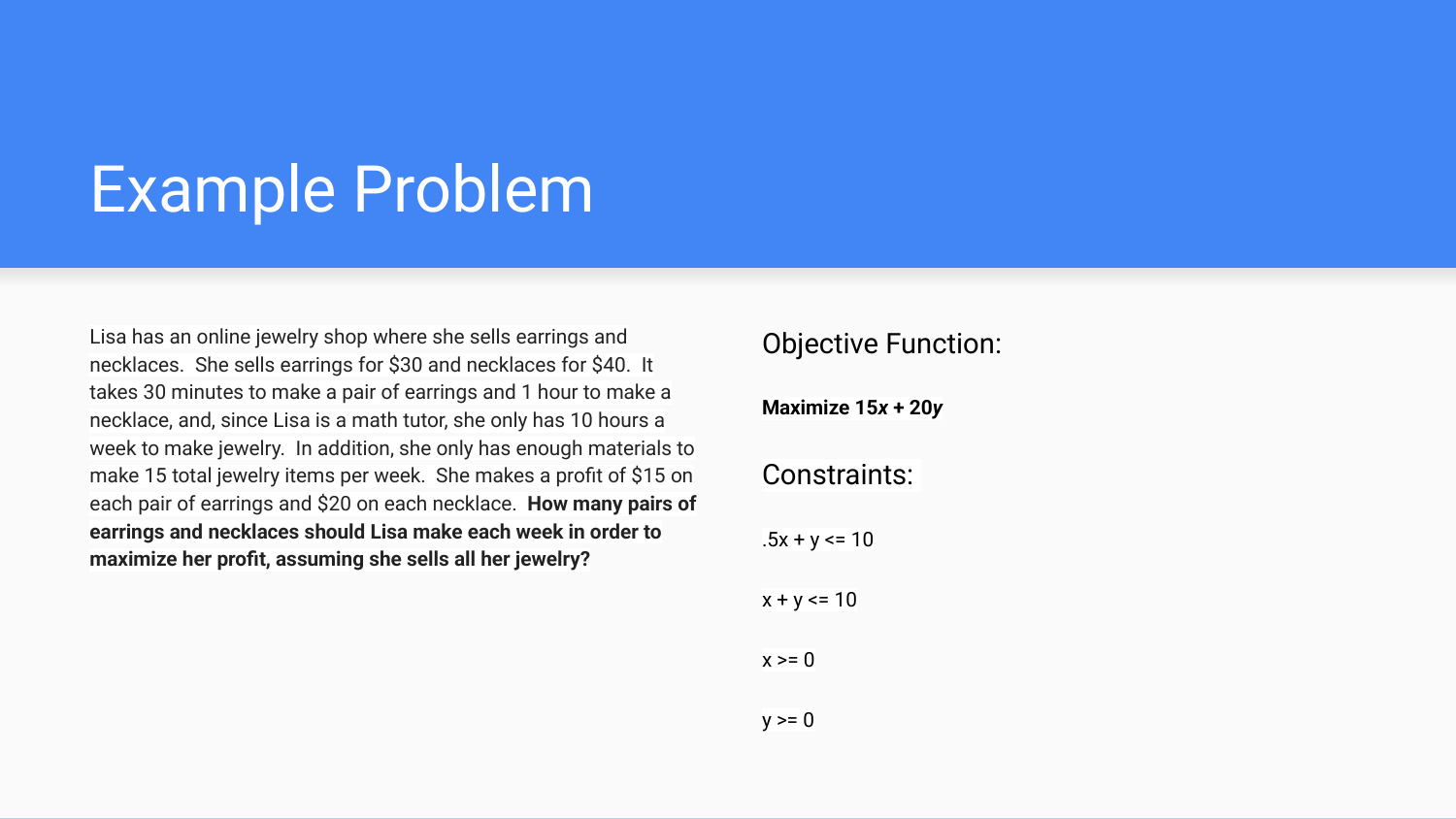

# Example Problem
Lisa has an online jewelry shop where she sells earrings and necklaces.  She sells earrings for $30 and necklaces for $40.  It takes 30 minutes to make a pair of earrings and 1 hour to make a necklace, and, since Lisa is a math tutor, she only has 10 hours a week to make jewelry.  In addition, she only has enough materials to make 15 total jewelry items per week.  She makes a profit of $15 on each pair of earrings and $20 on each necklace.  How many pairs of earrings and necklaces should Lisa make each week in order to maximize her profit, assuming she sells all her jewelry?
Objective Function:
Maximize 15x + 20y
Constraints:
.5x + y <= 10
x + y <= 10
x >= 0
y >= 0